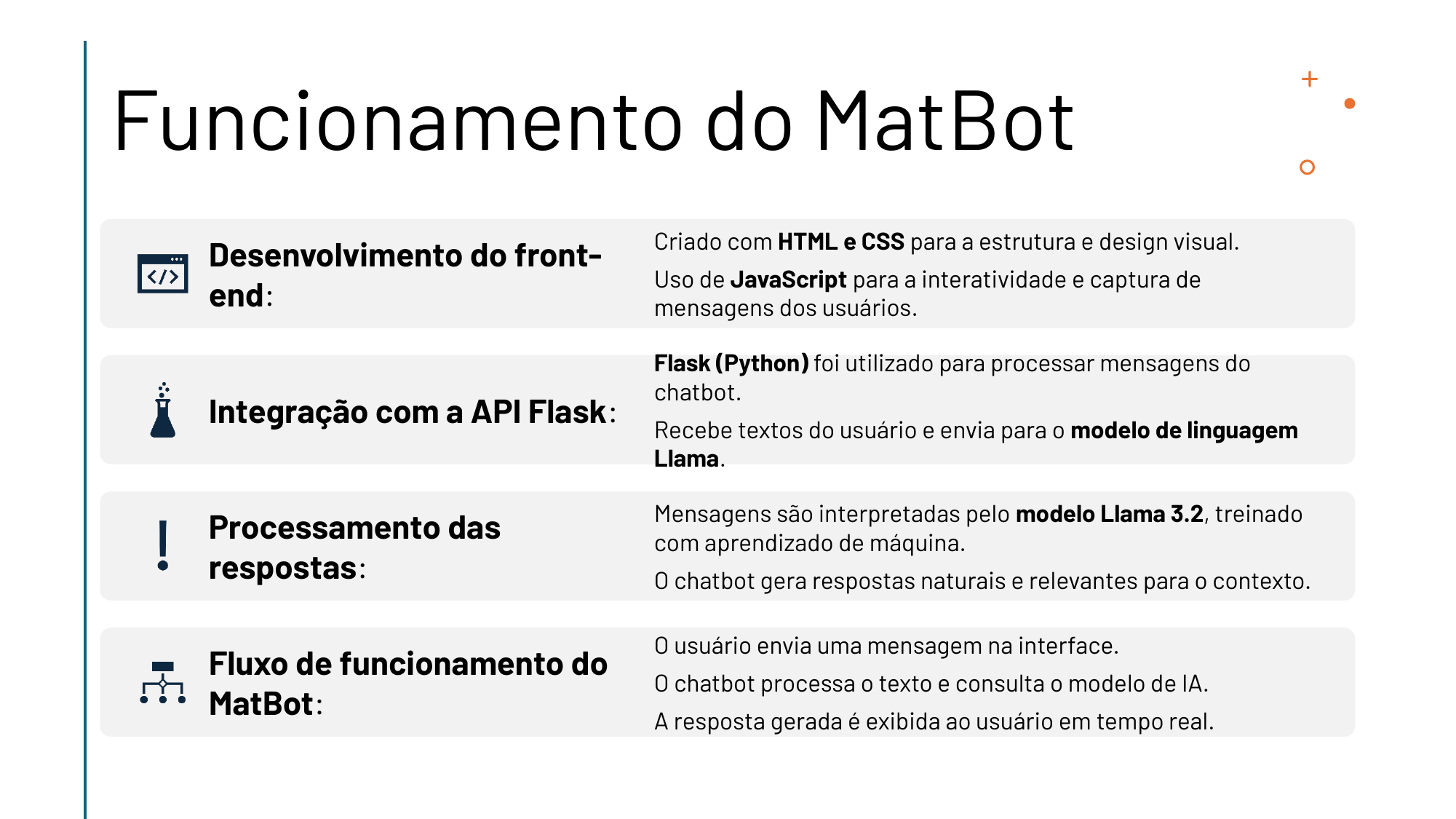

# Funcionamento do MatBot

Desenvolvimento do front-end:
Criado com HTML e CSS para a estrutura e design visual.
Uso de JavaScript para a interatividade e captura de mensagens dos usuários.
Integração com a API Flask:
Flask (Python) foi utilizado para processar mensagens do chatbot.
Recebe textos do usuário e envia para o modelo de linguagem Llama.
Processamento das respostas:
Mensagens são interpretadas pelo modelo Llama 3.2, treinado com aprendizado de máquina.
O chatbot gera respostas naturais e relevantes para o contexto.
Fluxo de funcionamento do MatBot:
O usuário envia uma mensagem na interface.
O chatbot processa o texto e consulta o modelo de IA.
A resposta gerada é exibida ao usuário em tempo real.